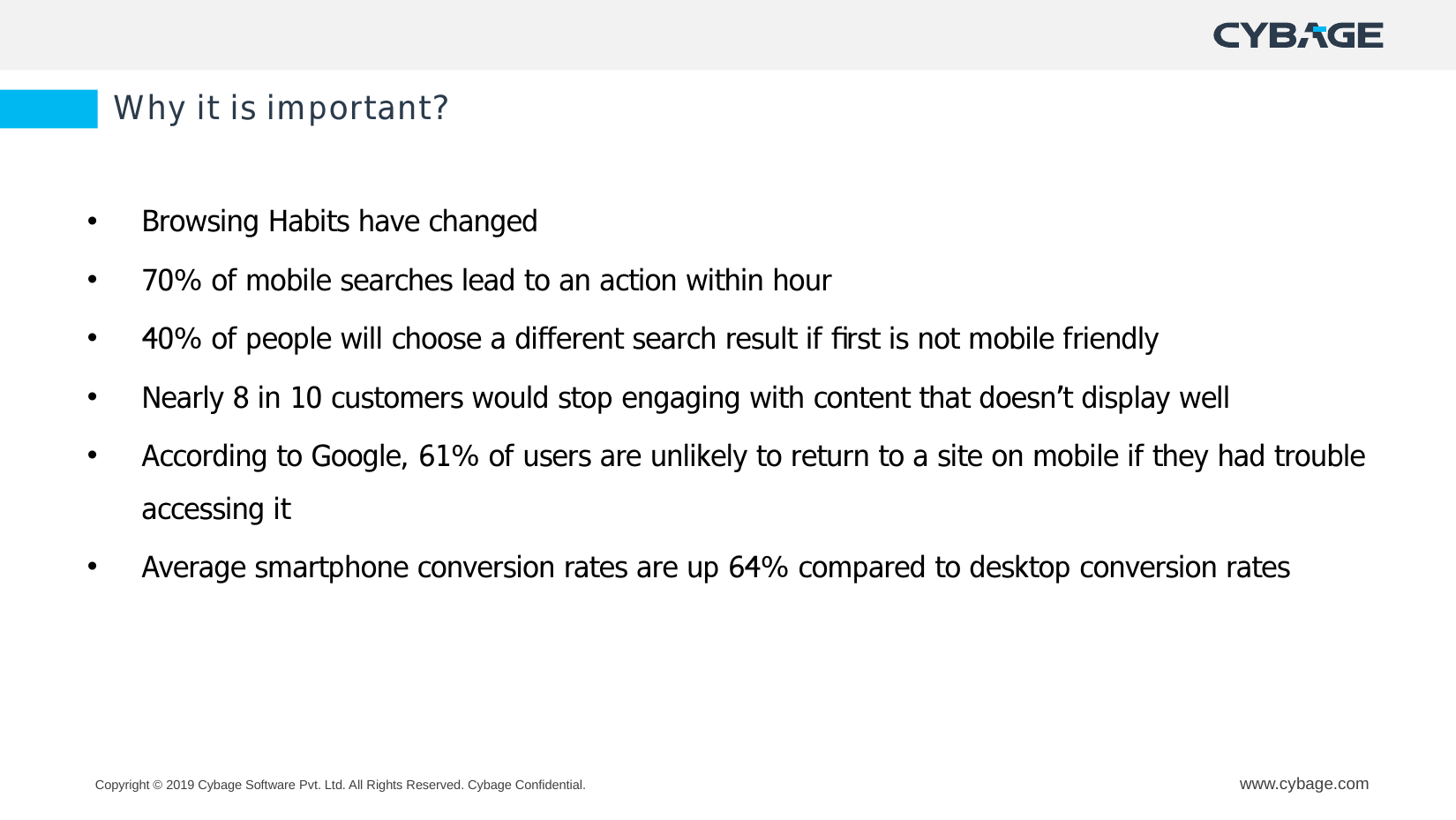

# Why it is important?
Browsing Habits have changed
70% of mobile searches lead to an action within hour
40% of people will choose a different search result if first is not mobile friendly
Nearly 8 in 10 customers would stop engaging with content that doesn’t display well
According to Google, 61% of users are unlikely to return to a site on mobile if they had trouble accessing it
Average smartphone conversion rates are up 64% compared to desktop conversion rates